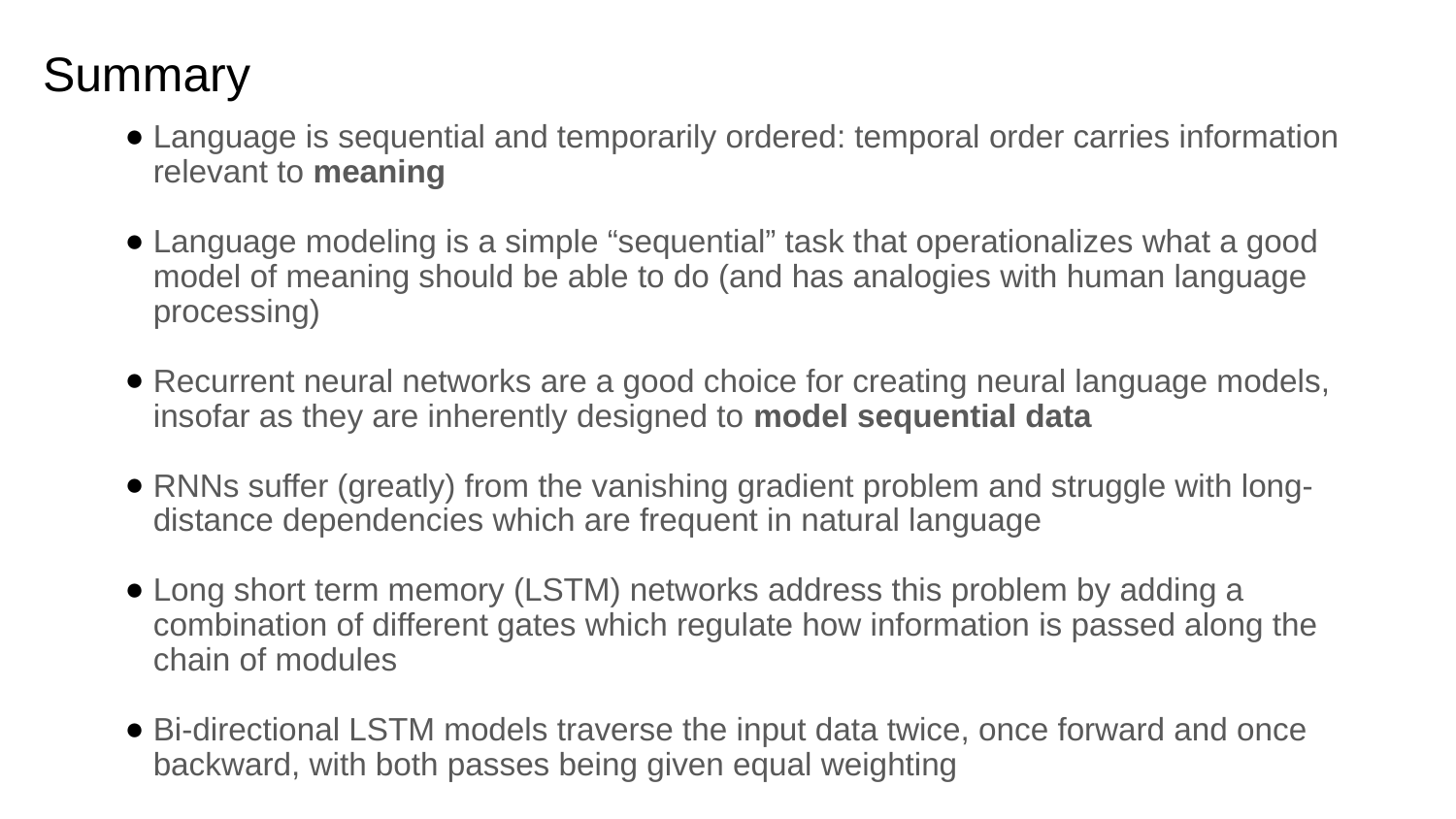

# Summary
Language is sequential and temporarily ordered: temporal order carries information relevant to meaning

Language modeling is a simple “sequential” task that operationalizes what a good model of meaning should be able to do (and has analogies with human language processing)

Recurrent neural networks are a good choice for creating neural language models, insofar as they are inherently designed to model sequential data

RNNs suffer (greatly) from the vanishing gradient problem and struggle with long-distance dependencies which are frequent in natural language

Long short term memory (LSTM) networks address this problem by adding a combination of different gates which regulate how information is passed along the chain of modules

Bi-directional LSTM models traverse the input data twice, once forward and once backward, with both passes being given equal weighting